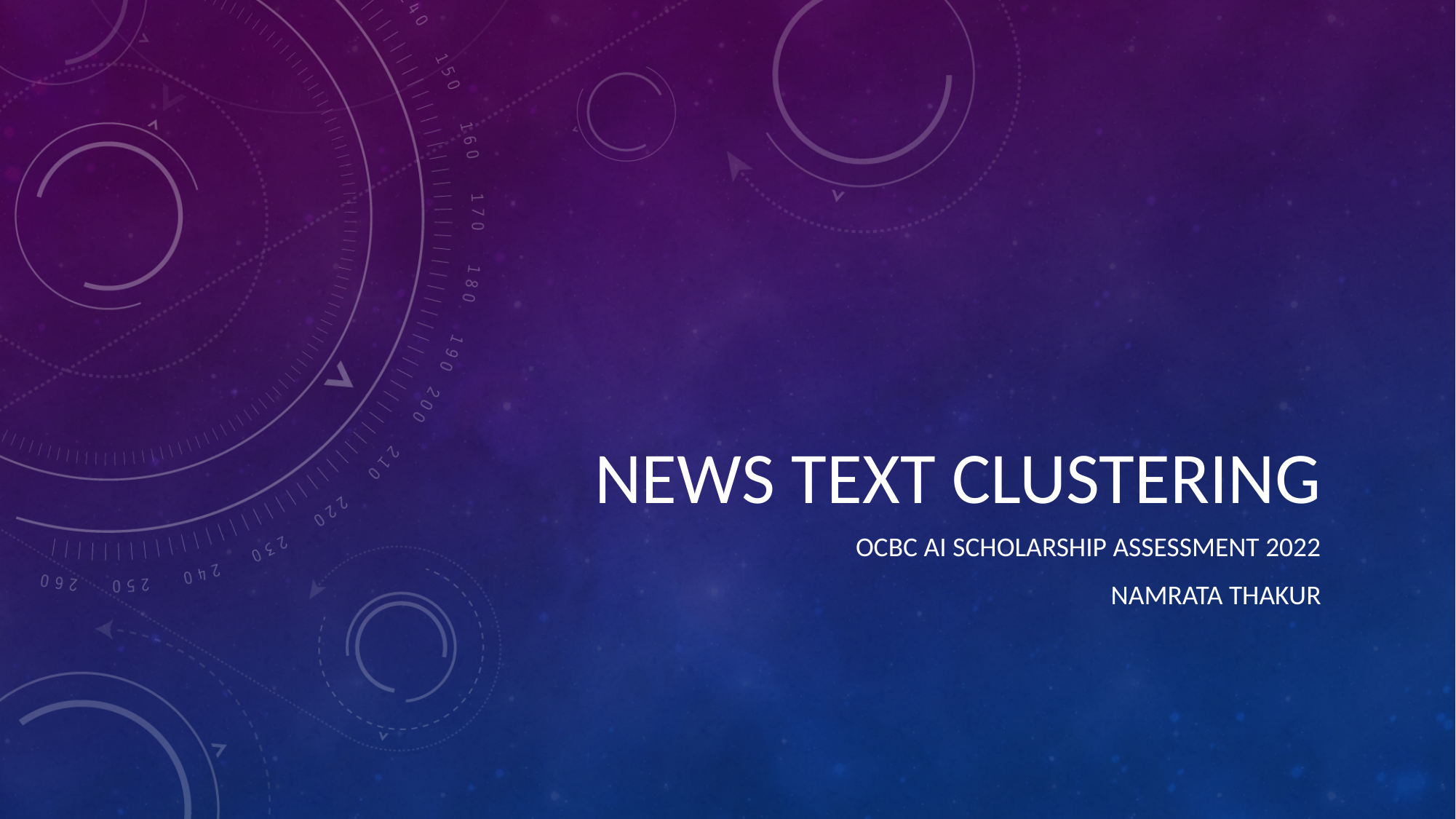

# NEWS TEXT CLUSTERING
OCBC AI SCHOLARSHIP ASSESSMENT 2022
NAMRATA THAKUR